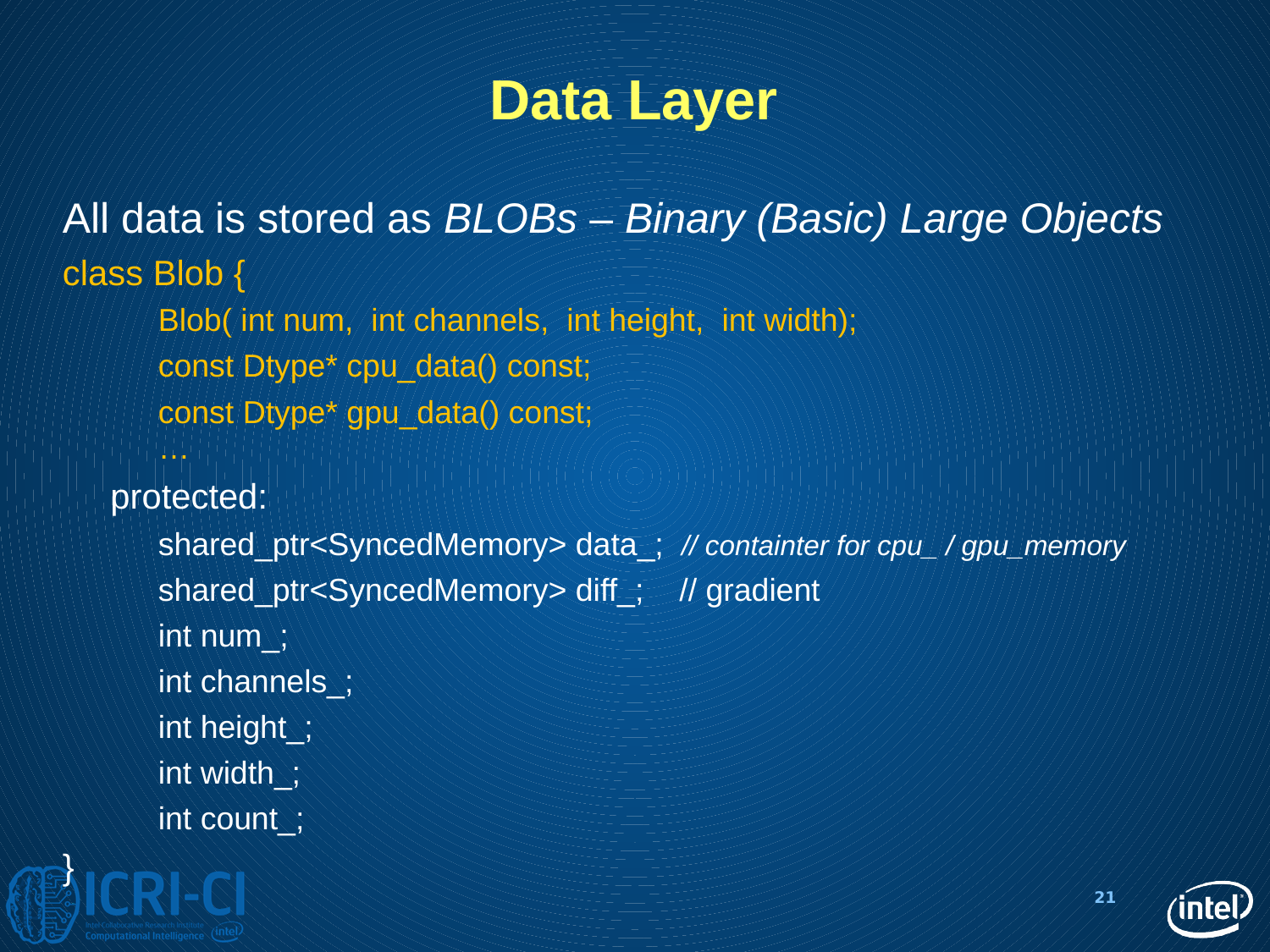

# Data Layer
All data is stored as BLOBs – Binary (Basic) Large Objects
class Blob {
Blob( int num,  int channels,  int height,  int width);
const Dtype* cpu_data() const;
const Dtype* gpu_data() const;
…
protected:
shared_ptr<SyncedMemory> data_;  // containter for cpu_ / gpu_memory
shared_ptr<SyncedMemory> diff_;    // gradient
int num_;
int channels_;
int height_;
int width_;
int count_;
}